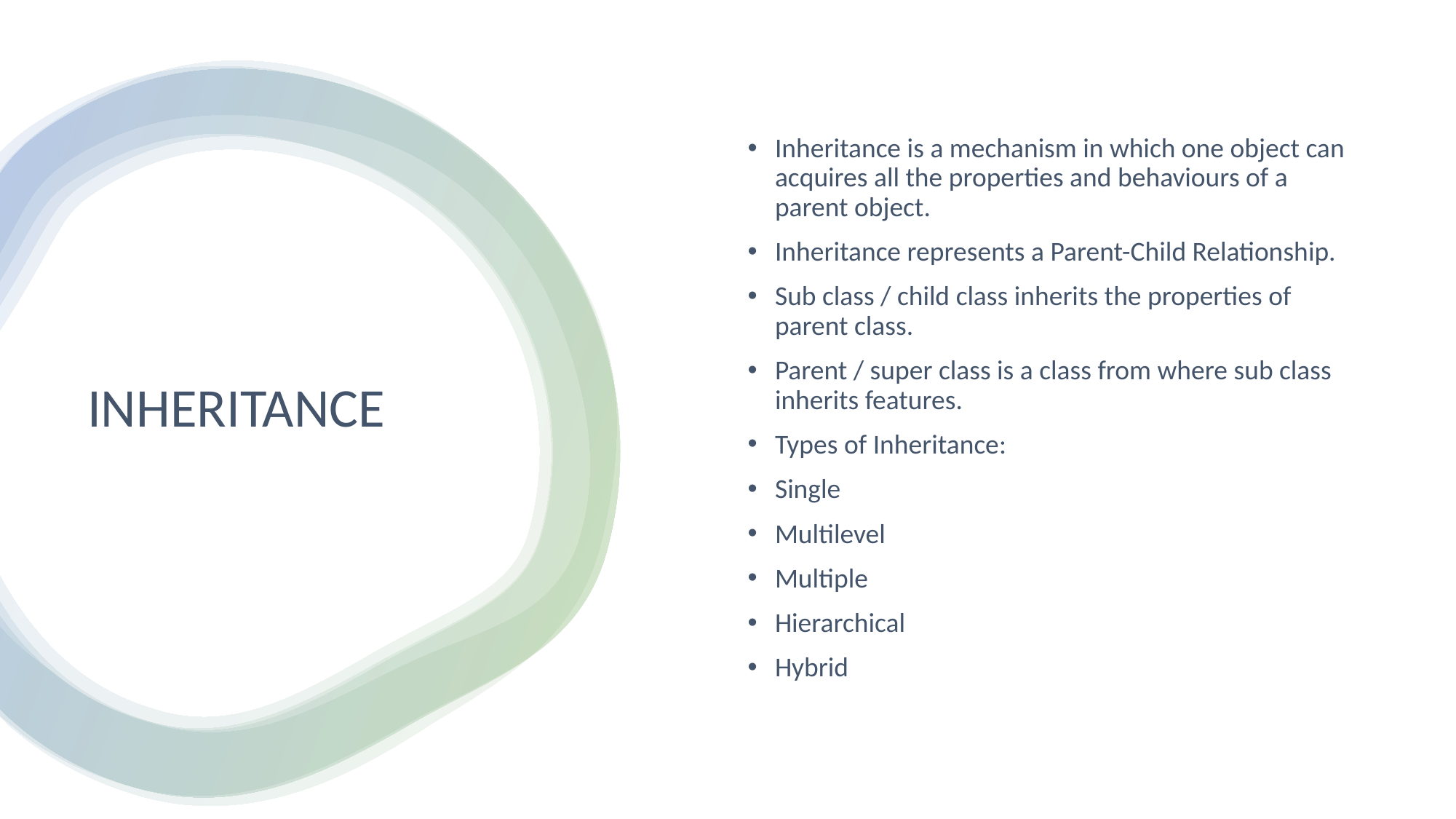

Inheritance is a mechanism in which one object can acquires all the properties and behaviours of a parent object.
Inheritance represents a Parent-Child Relationship.
Sub class / child class inherits the properties of parent class.
Parent / super class is a class from where sub class inherits features.
Types of Inheritance:
Single
Multilevel
Multiple
Hierarchical
Hybrid
# INHERITANCE